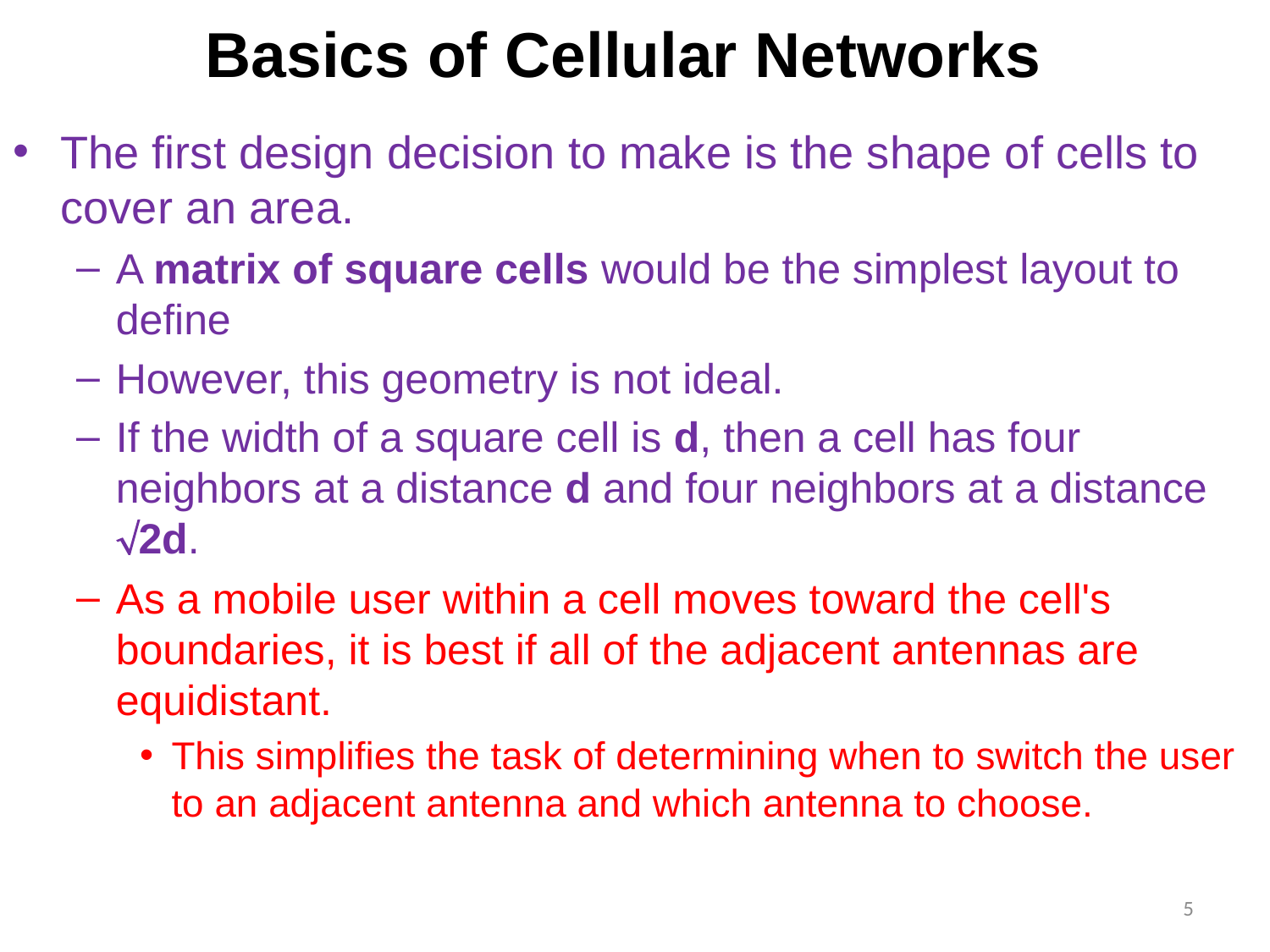

# Basics of Cellular Networks
The first design decision to make is the shape of cells to cover an area.
A matrix of square cells would be the simplest layout to define
However, this geometry is not ideal.
If the width of a square cell is d, then a cell has four neighbors at a distance d and four neighbors at a distance √2d.
As a mobile user within a cell moves toward the cell's boundaries, it is best if all of the adjacent antennas are equidistant.
This simplifies the task of determining when to switch the user to an adjacent antenna and which antenna to choose.

5